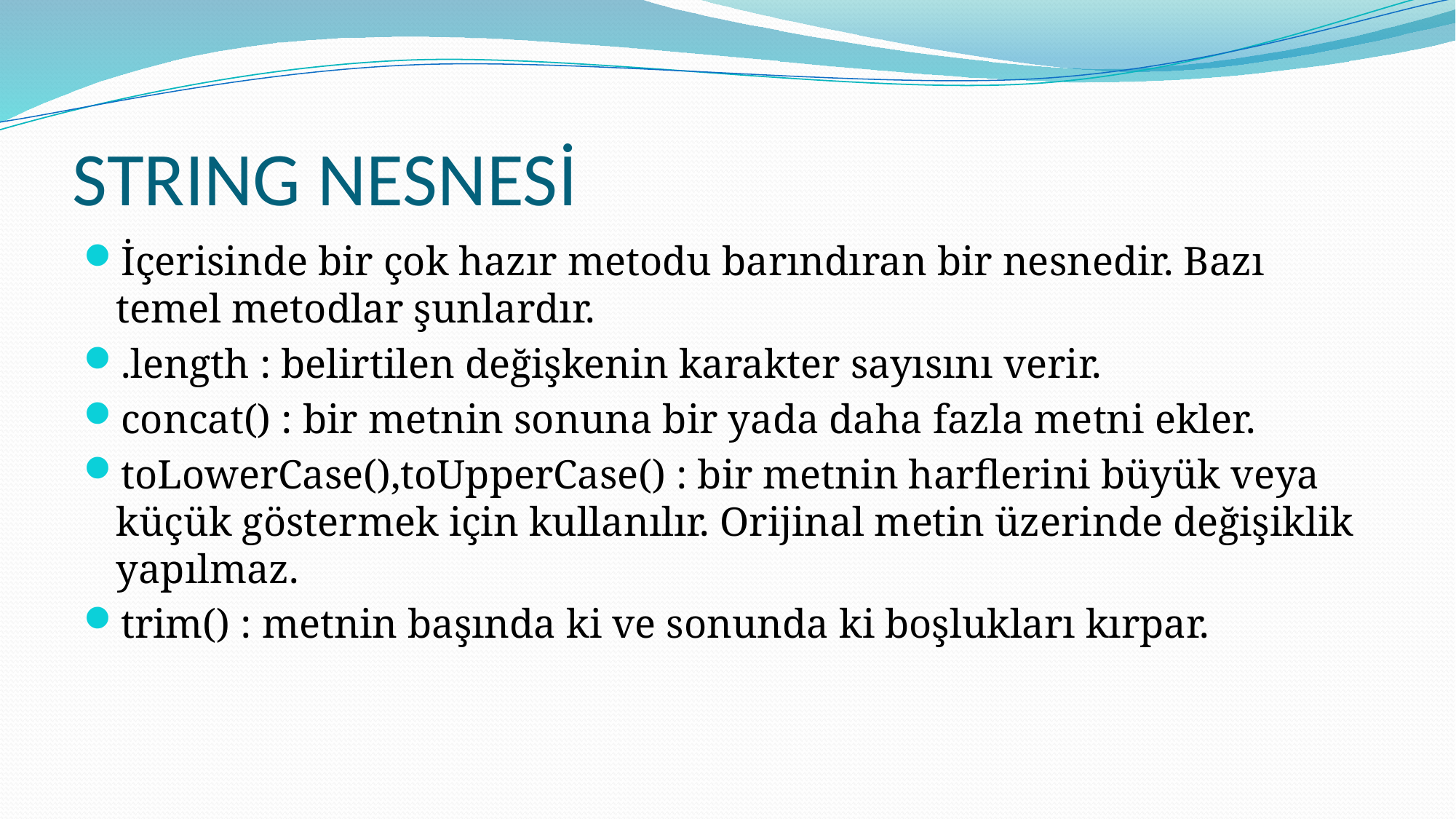

# STRING NESNESİ
İçerisinde bir çok hazır metodu barındıran bir nesnedir. Bazı temel metodlar şunlardır.
.length : belirtilen değişkenin karakter sayısını verir.
concat() : bir metnin sonuna bir yada daha fazla metni ekler.
toLowerCase(),toUpperCase() : bir metnin harflerini büyük veya küçük göstermek için kullanılır. Orijinal metin üzerinde değişiklik yapılmaz.
trim() : metnin başında ki ve sonunda ki boşlukları kırpar.